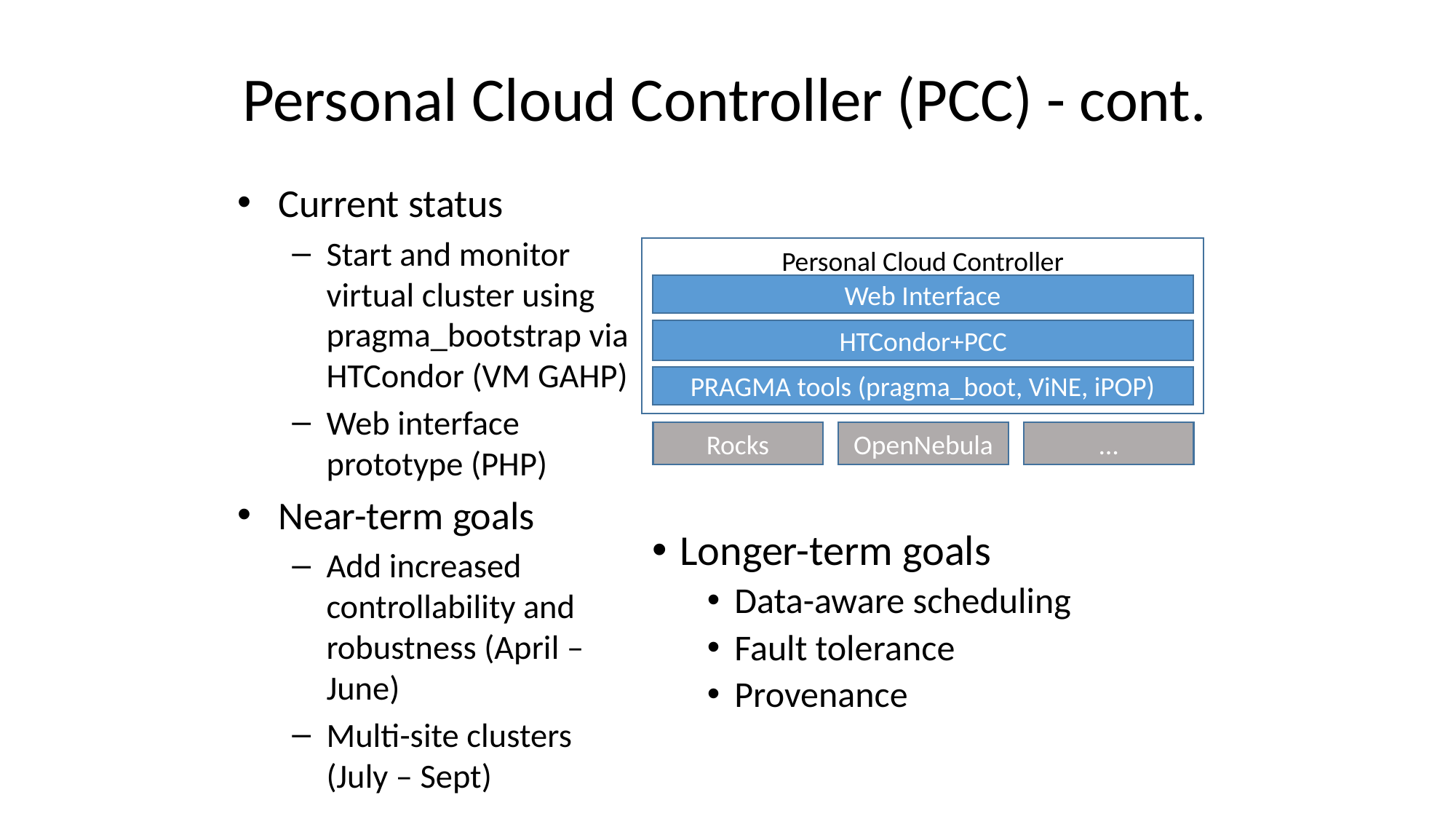

# Personal Cloud Controller (PCC) - cont.
Current status
Start and monitor virtual cluster using pragma_bootstrap via HTCondor (VM GAHP)
Web interface prototype (PHP)
Near-term goals
Add increased controllability and robustness (April – June)
Multi-site clusters (July – Sept)
Personal Cloud Controller

Web Interface
HTCondor+PCC
PRAGMA tools (pragma_boot, ViNE, iPOP)
Rocks
OpenNebula
…
Longer-term goals
Data-aware scheduling
Fault tolerance
Provenance